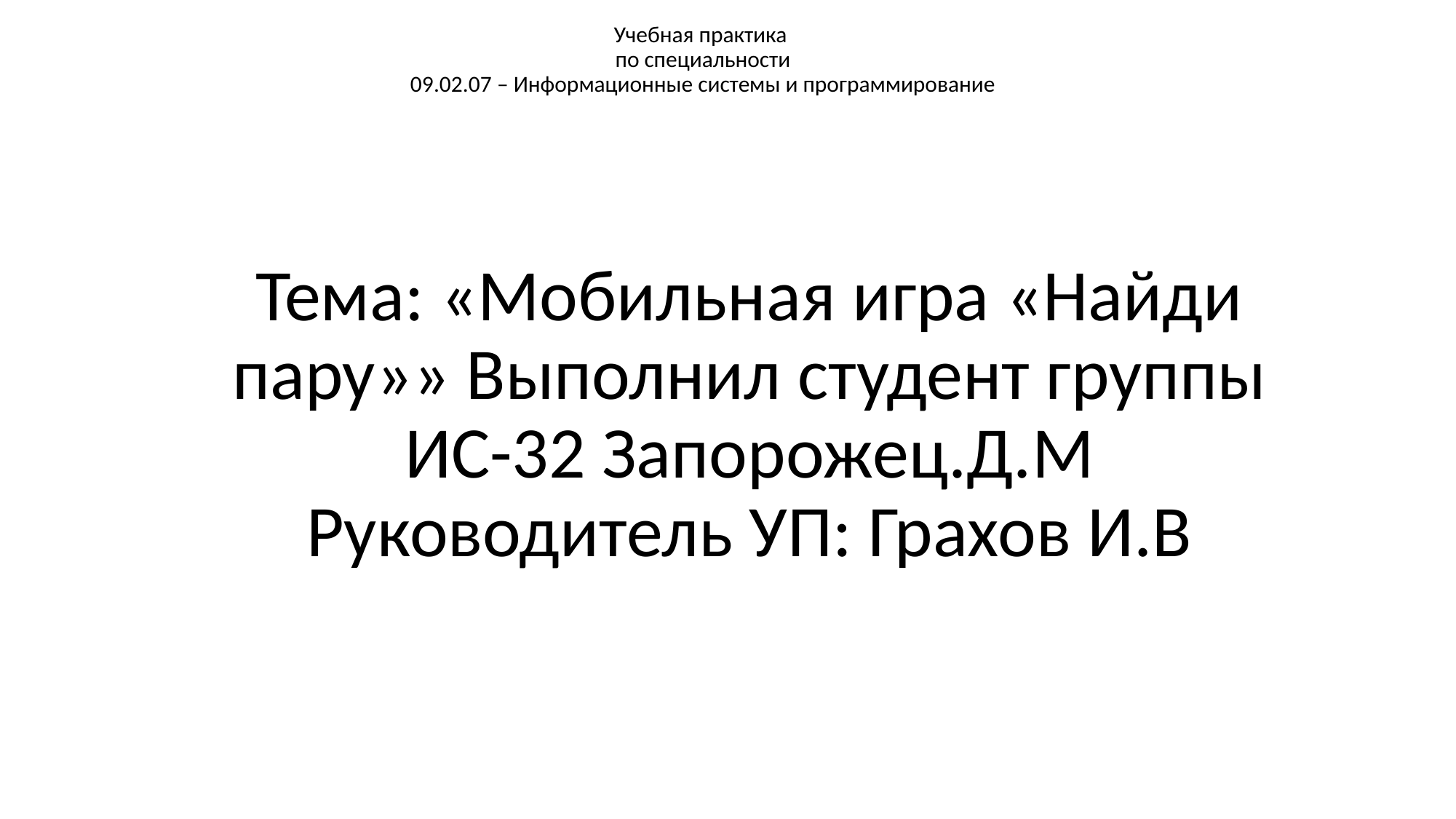

# Учебная практика по специальности 09.02.07 – Информационные системы и программирование
Тема: «Мобильная игра «Найди пару»» Выполнил студент группы ИС-32 Запорожец.Д.М Руководитель УП: Грахов И.В